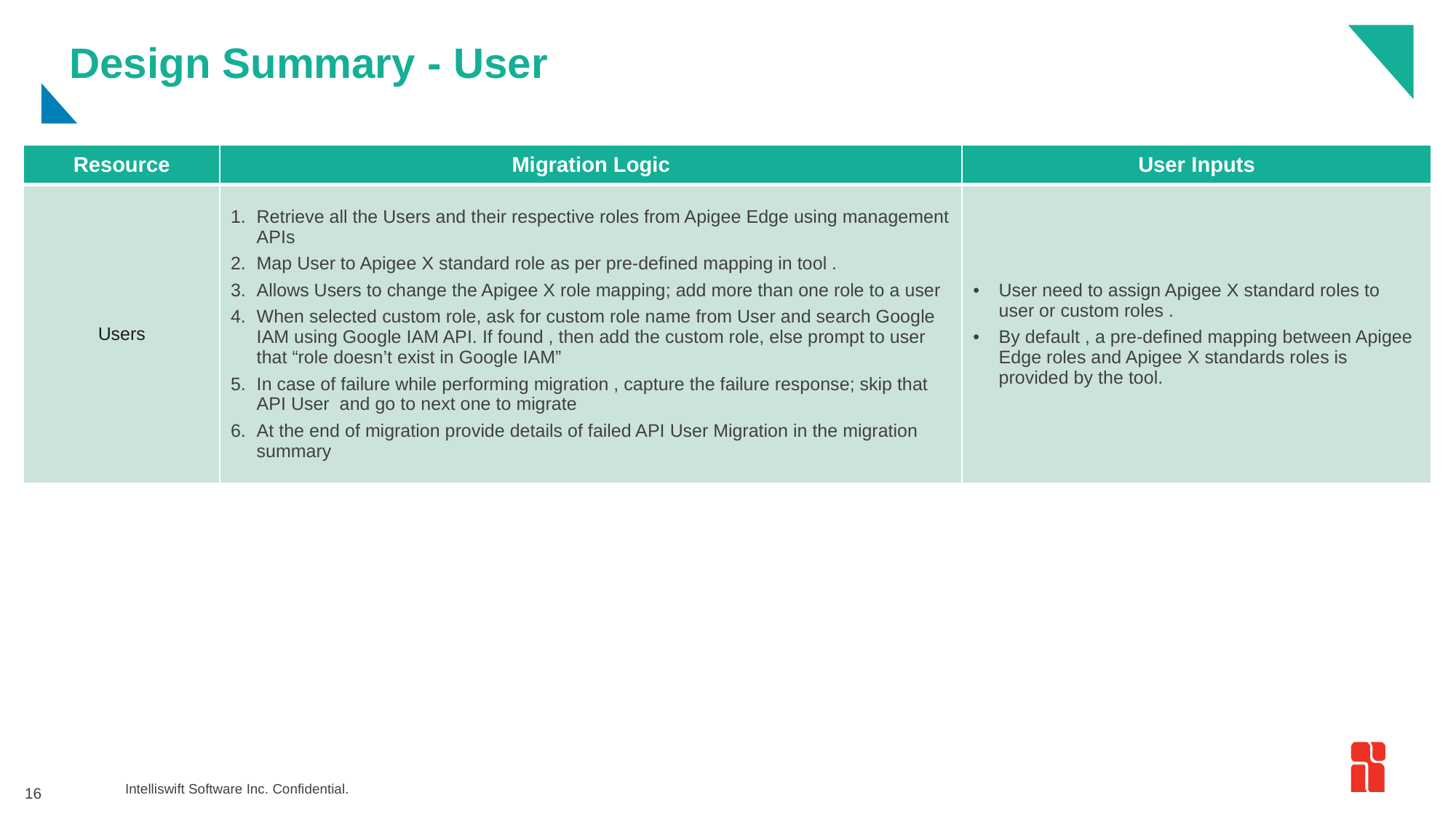

# Design Summary - User
| Resource | Migration Logic | User Inputs |
| --- | --- | --- |
| Users | Retrieve all the Users and their respective roles from Apigee Edge using management APIs Map User to Apigee X standard role as per pre-defined mapping in tool . Allows Users to change the Apigee X role mapping; add more than one role to a user When selected custom role, ask for custom role name from User and search Google IAM using Google IAM API. If found , then add the custom role, else prompt to user that “role doesn’t exist in Google IAM” In case of failure while performing migration , capture the failure response; skip that API User and go to next one to migrate At the end of migration provide details of failed API User Migration in the migration summary | User need to assign Apigee X standard roles to user or custom roles . By default , a pre-defined mapping between Apigee Edge roles and Apigee X standards roles is provided by the tool. |